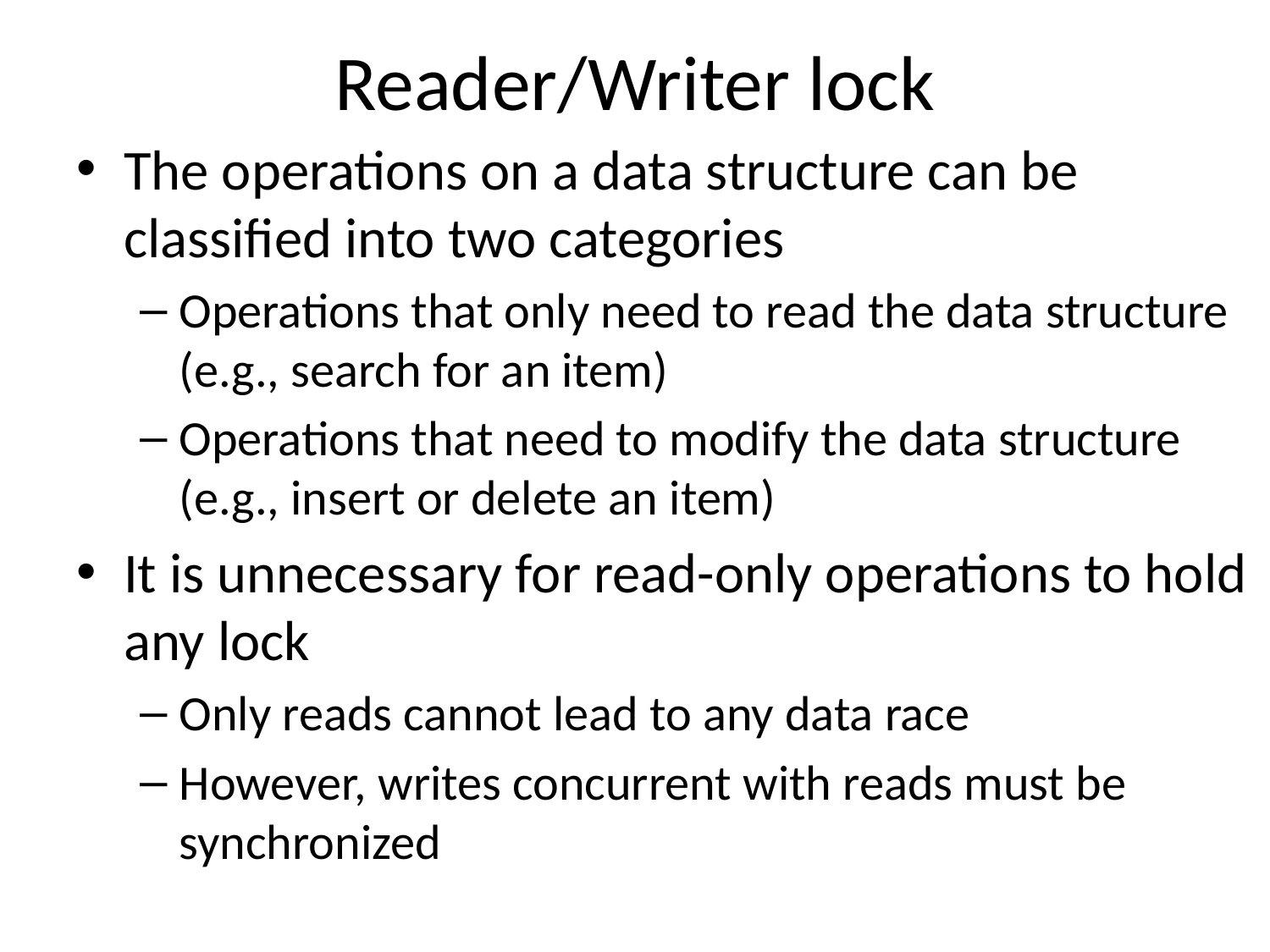

# Reader/Writer lock
The operations on a data structure can be classified into two categories
Operations that only need to read the data structure (e.g., search for an item)
Operations that need to modify the data structure (e.g., insert or delete an item)
It is unnecessary for read-only operations to hold any lock
Only reads cannot lead to any data race
However, writes concurrent with reads must be synchronized